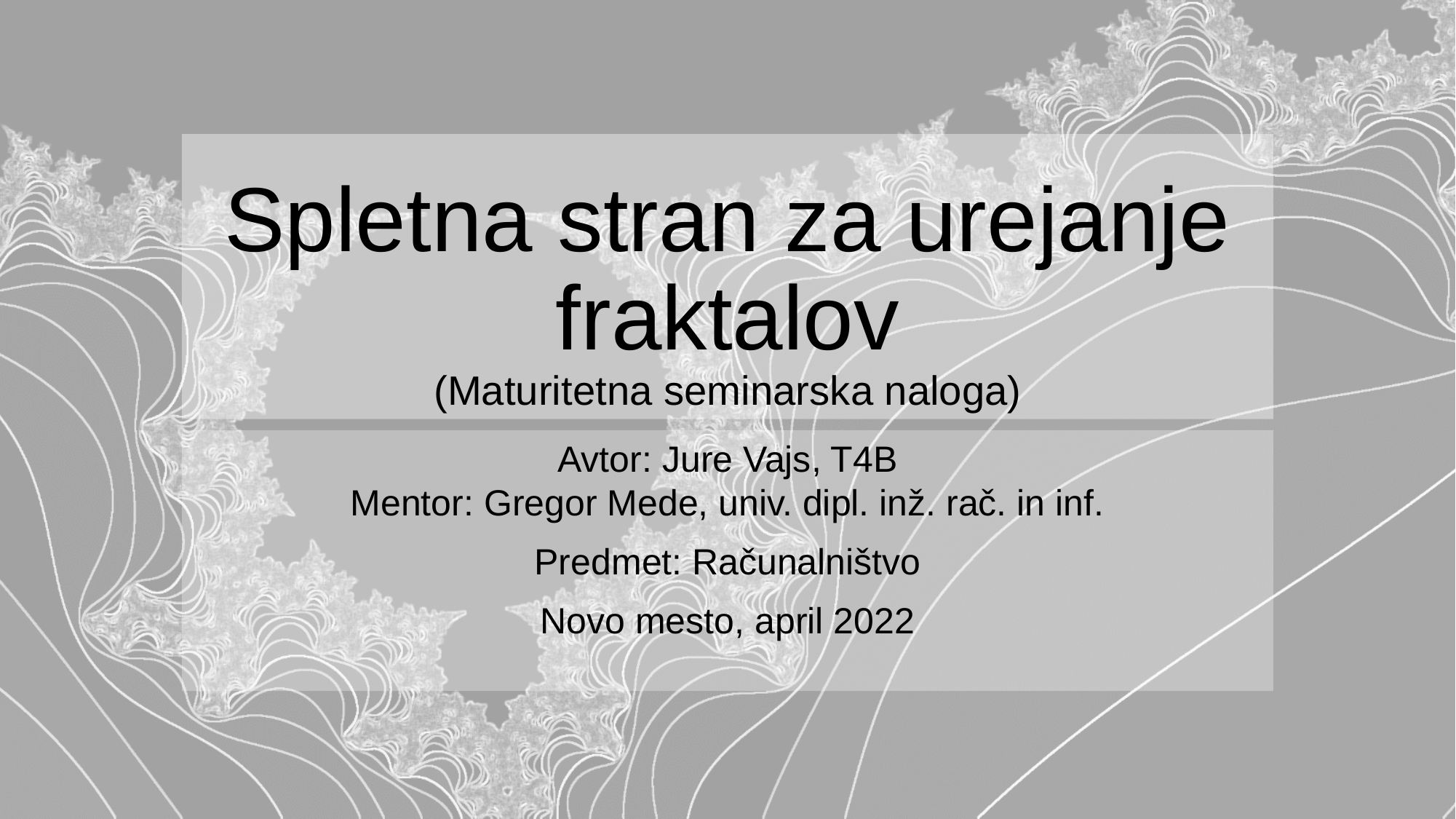

# Spletna stran za urejanje fraktalov (Maturitetna seminarska naloga)
Avtor: Jure Vajs, T4B
Mentor: Gregor Mede, univ. dipl. inž. rač. in inf.
Predmet: Računalništvo
Novo mesto, april 2022